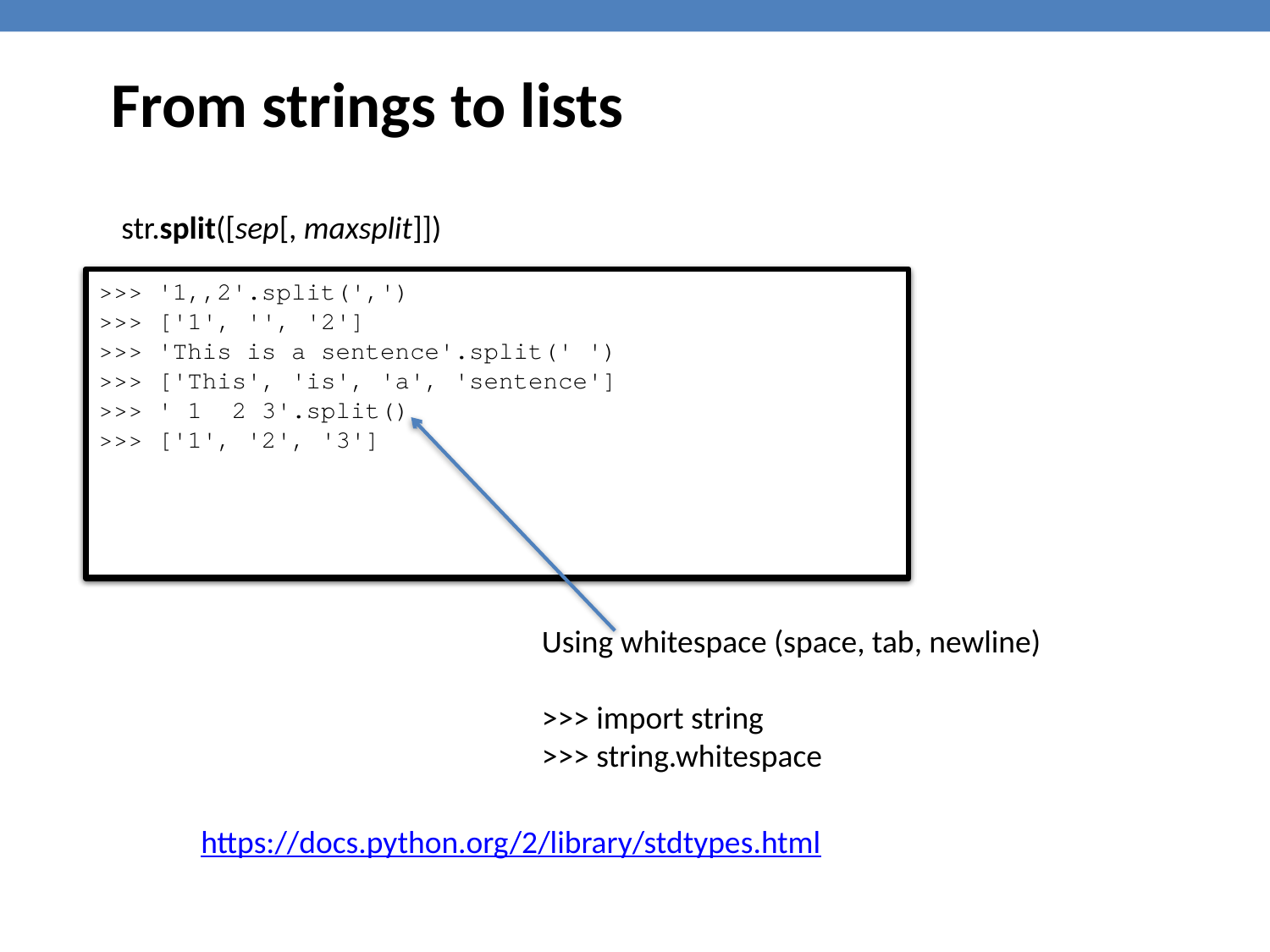

From strings to lists
str.split([sep[, maxsplit]])
>>> '1,,2'.split(',')
>>> ['1', '', '2']
>>> 'This is a sentence'.split(' ')
>>> ['This', 'is', 'a', 'sentence']
>>> ' 1  2 3'.split()
>>> ['1', '2', '3']

>>> '1,,2'.split(',')
>>> ['1', '', '2']
>>> 'This is a sentence'.split(' ')
>>> ['This', 'is', 'a', 'sentence']

Using whitespace (space, tab, newline)

>>> import string
>>> string.whitespace
https://docs.python.org/2/library/stdtypes.html